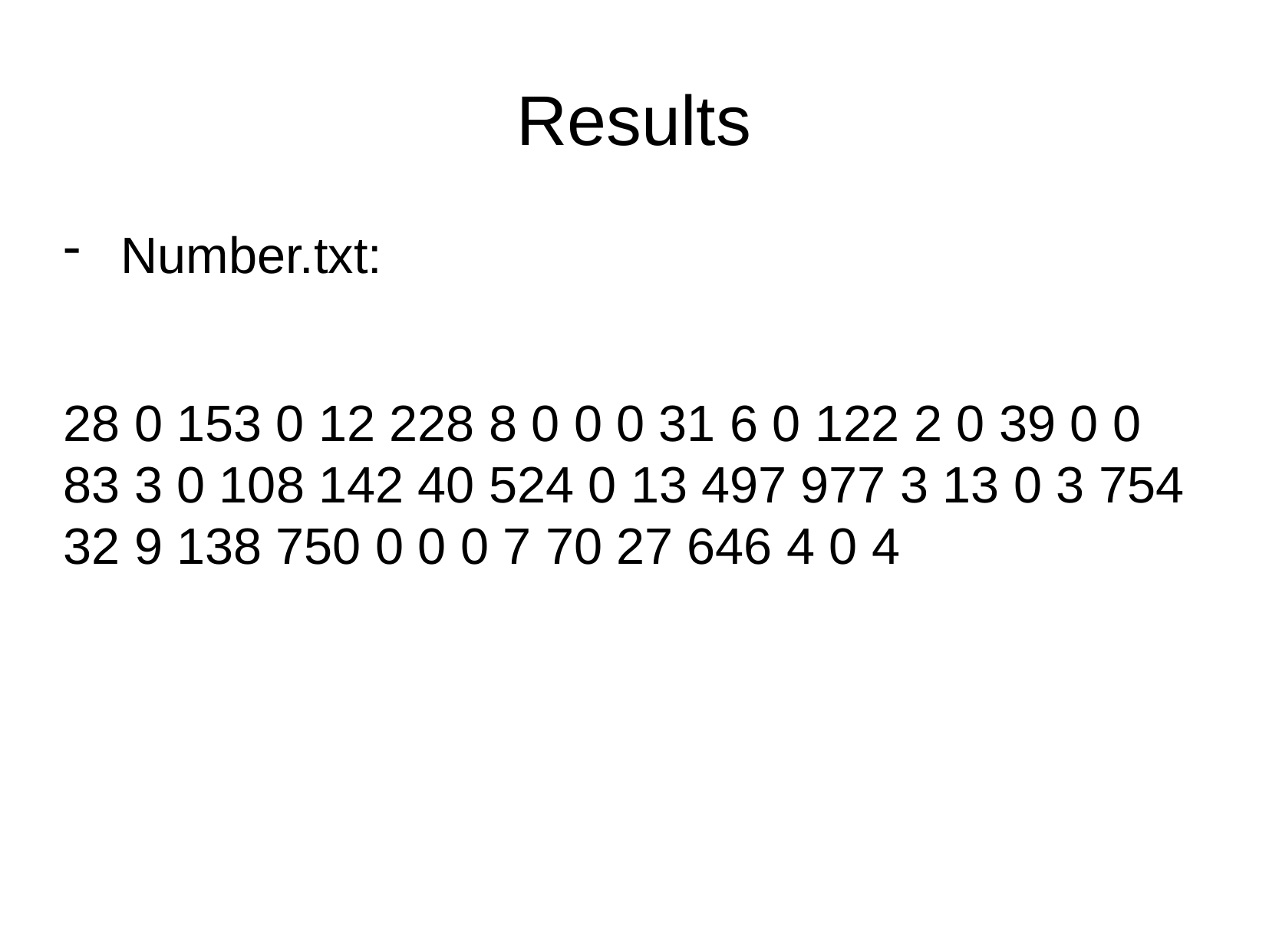

Results
Number.txt:

28 0 153 0 12 228 8 0 0 0 31 6 0 122 2 0 39 0 0 83 3 0 108 142 40 524 0 13 497 977 3 13 0 3 754 32 9 138 750 0 0 0 7 70 27 646 4 0 4